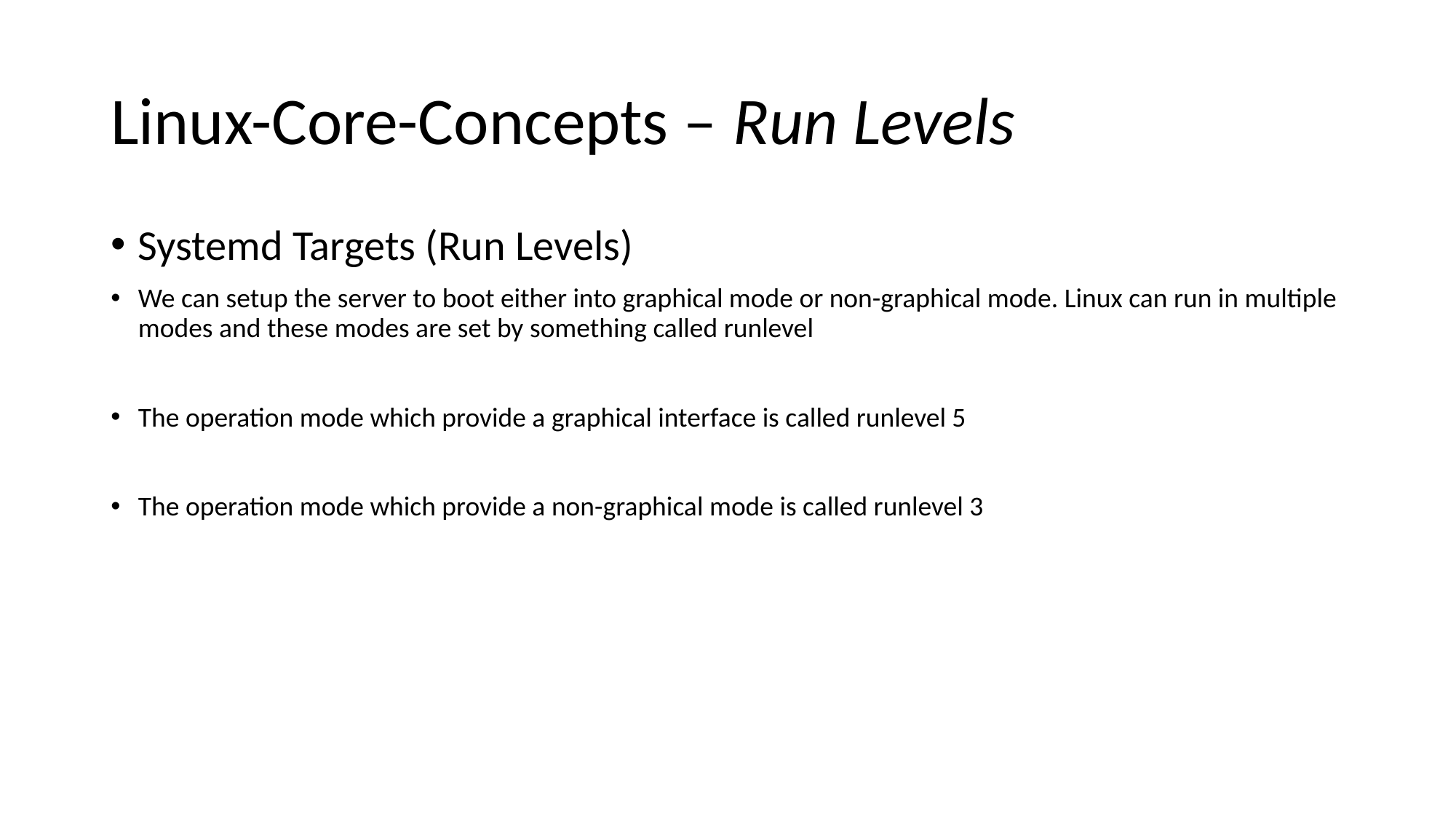

# Linux-Core-Concepts – Run Levels
Systemd Targets (Run Levels)
We can setup the server to boot either into graphical mode or non-graphical mode. Linux can run in multiple modes and these modes are set by something called runlevel

The operation mode which provide a graphical interface is called runlevel 5

The operation mode which provide a non-graphical mode is called runlevel 3